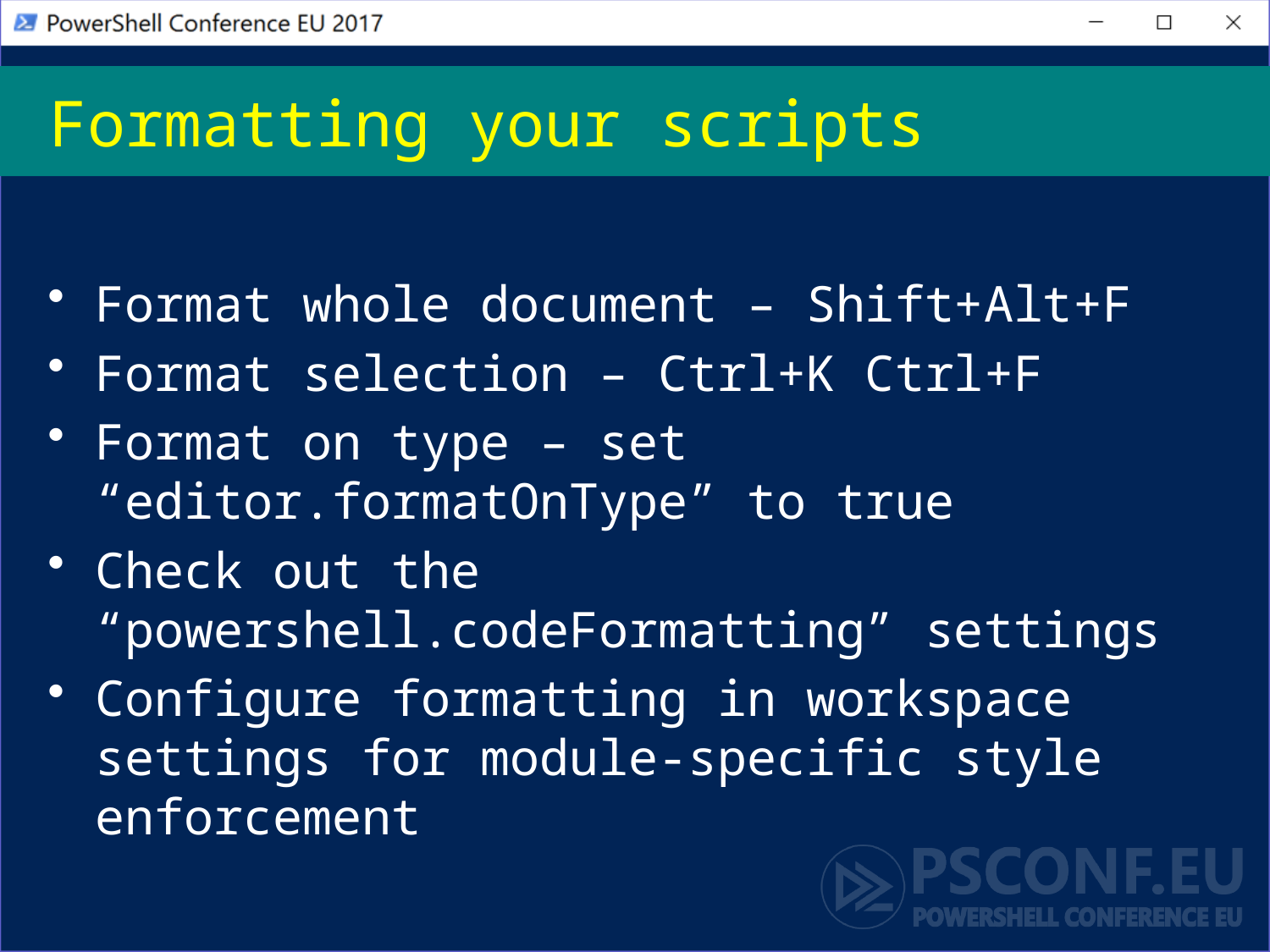

# Formatting your scripts
Format whole document – Shift+Alt+F
Format selection – Ctrl+K Ctrl+F
Format on type – set “editor.formatOnType” to true
Check out the “powershell.codeFormatting” settings
Configure formatting in workspace settings for module-specific style enforcement